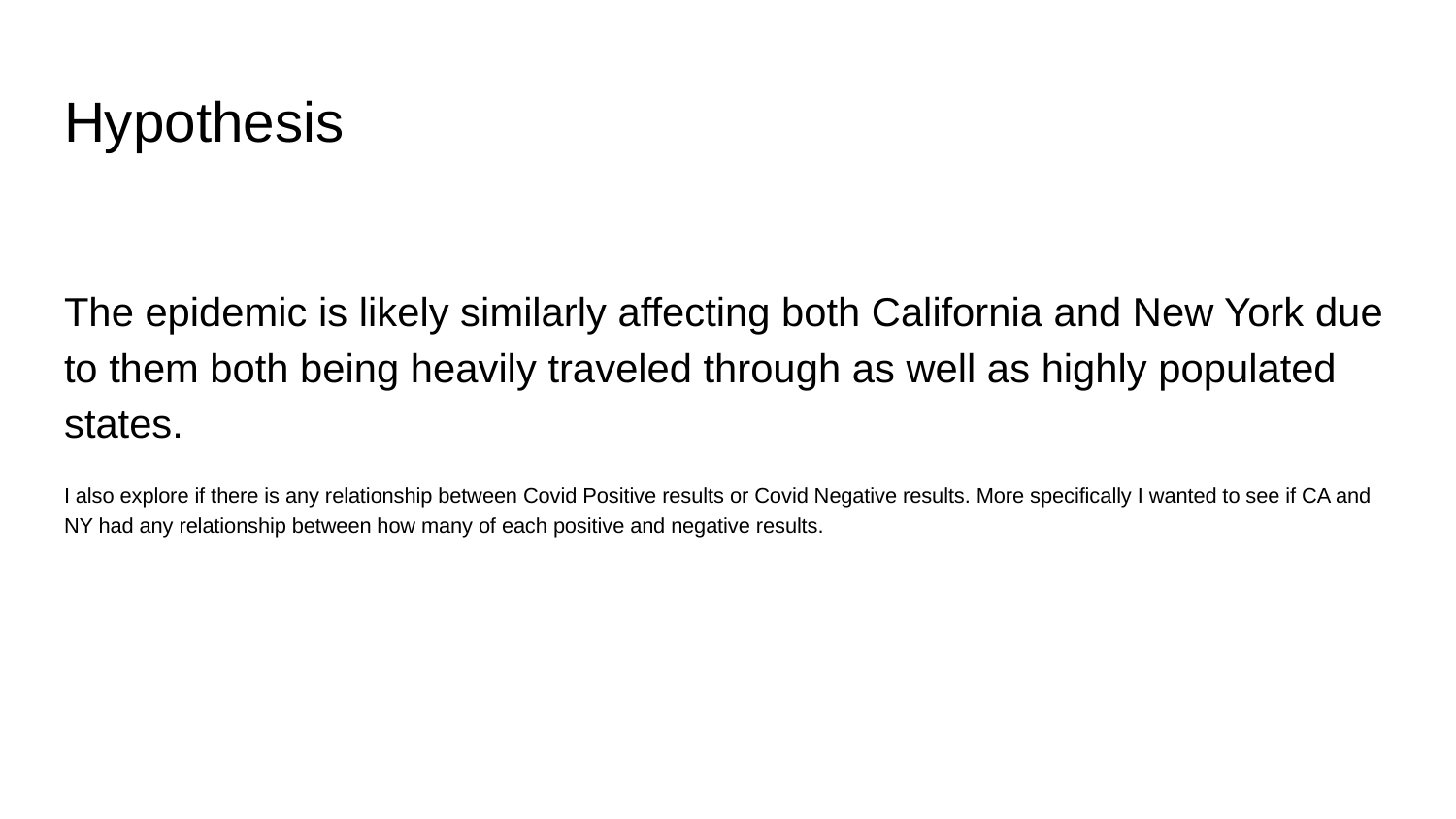

# Hypothesis

The epidemic is likely similarly affecting both California and New York due to them both being heavily traveled through as well as highly populated states.
I also explore if there is any relationship between Covid Positive results or Covid Negative results. More specifically I wanted to see if CA and NY had any relationship between how many of each positive and negative results.